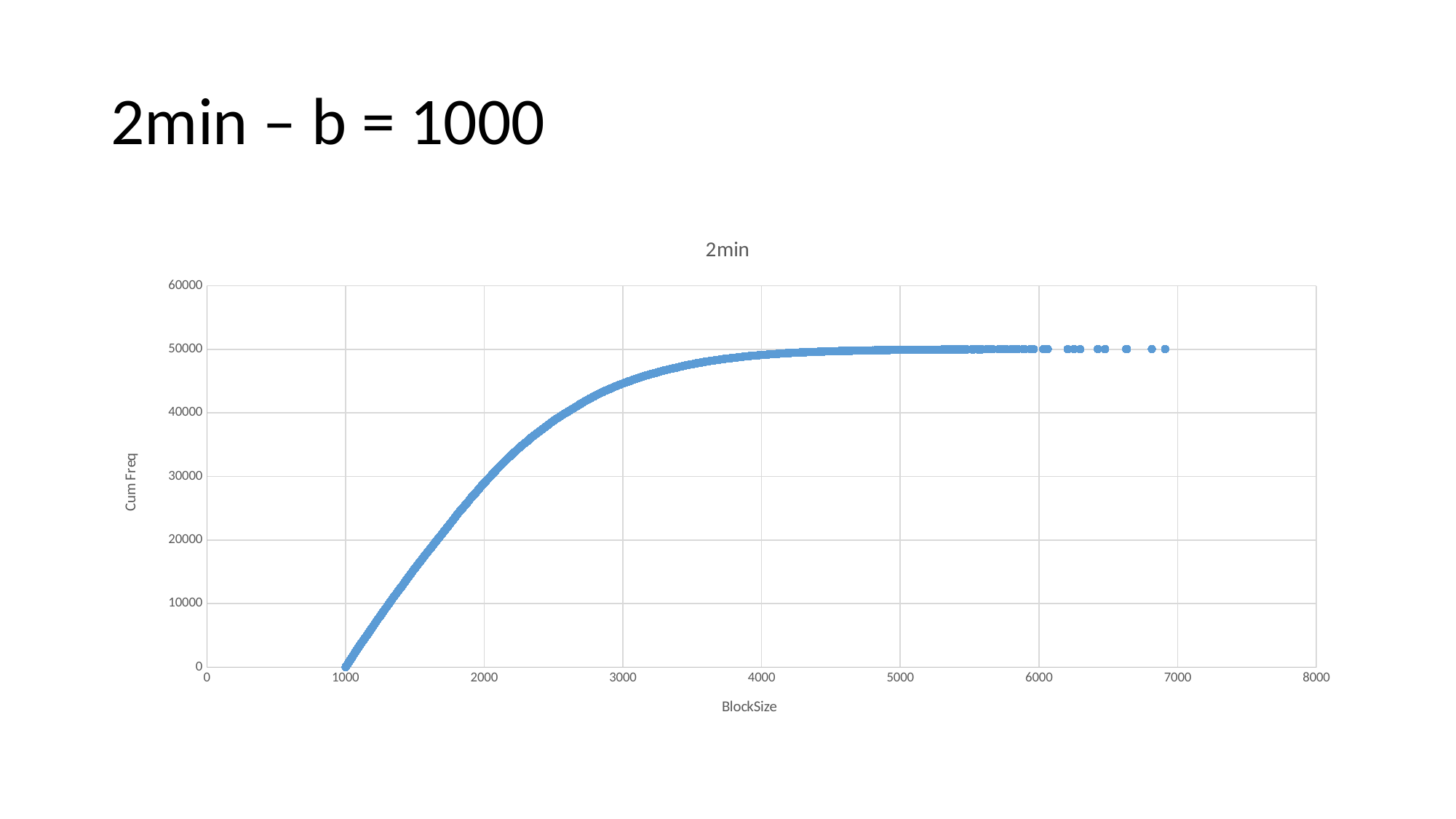

# 2min – b = 1000

### Chart:

| Category |  |
|---|---|